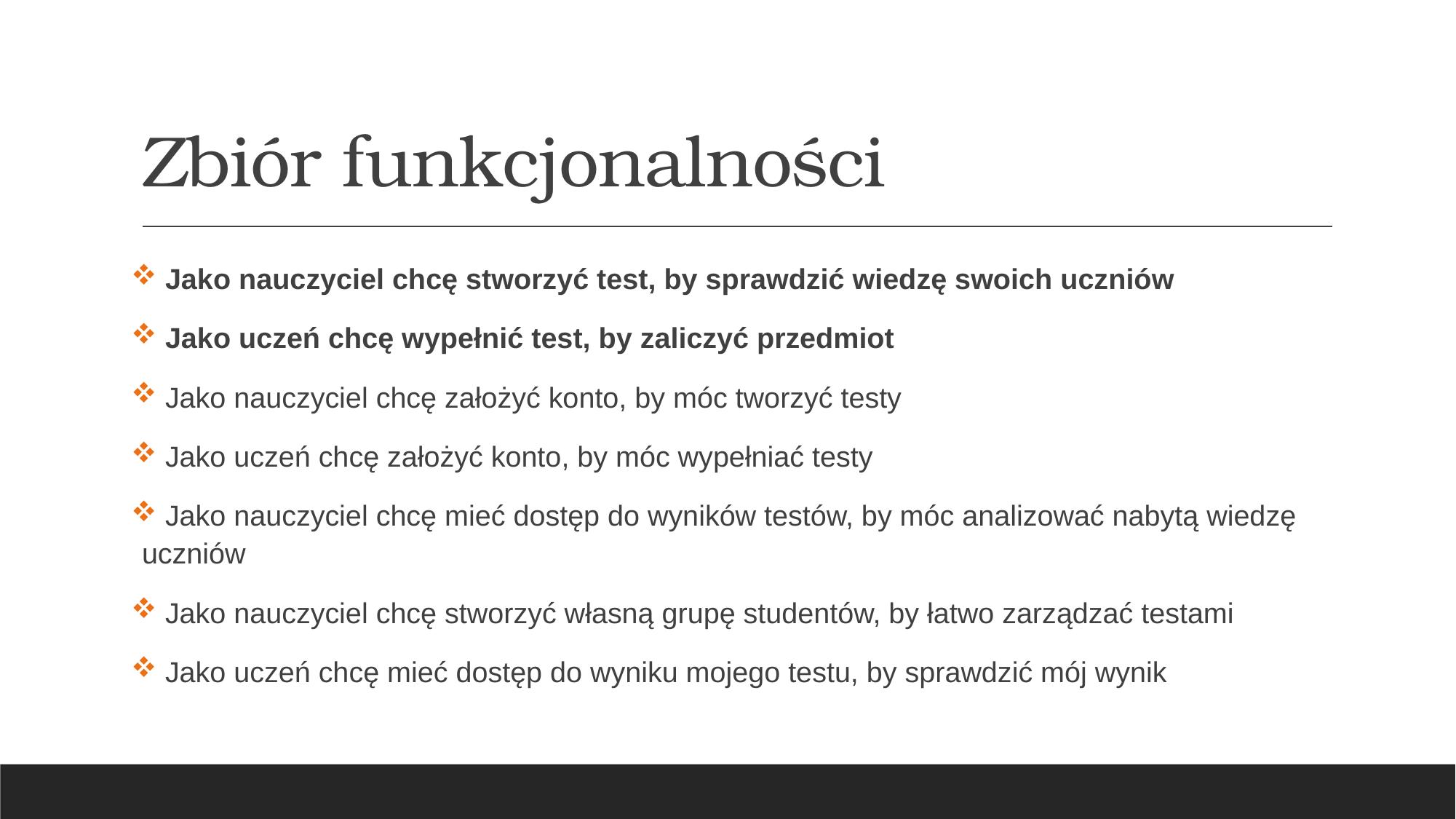

# Zbiór funkcjonalności
 Jako nauczyciel chcę stworzyć test, by sprawdzić wiedzę swoich uczniów
 Jako uczeń chcę wypełnić test, by zaliczyć przedmiot
 Jako nauczyciel chcę założyć konto, by móc tworzyć testy
 Jako uczeń chcę założyć konto, by móc wypełniać testy
 Jako nauczyciel chcę mieć dostęp do wyników testów, by móc analizować nabytą wiedzę uczniów
 Jako nauczyciel chcę stworzyć własną grupę studentów, by łatwo zarządzać testami
 Jako uczeń chcę mieć dostęp do wyniku mojego testu, by sprawdzić mój wynik